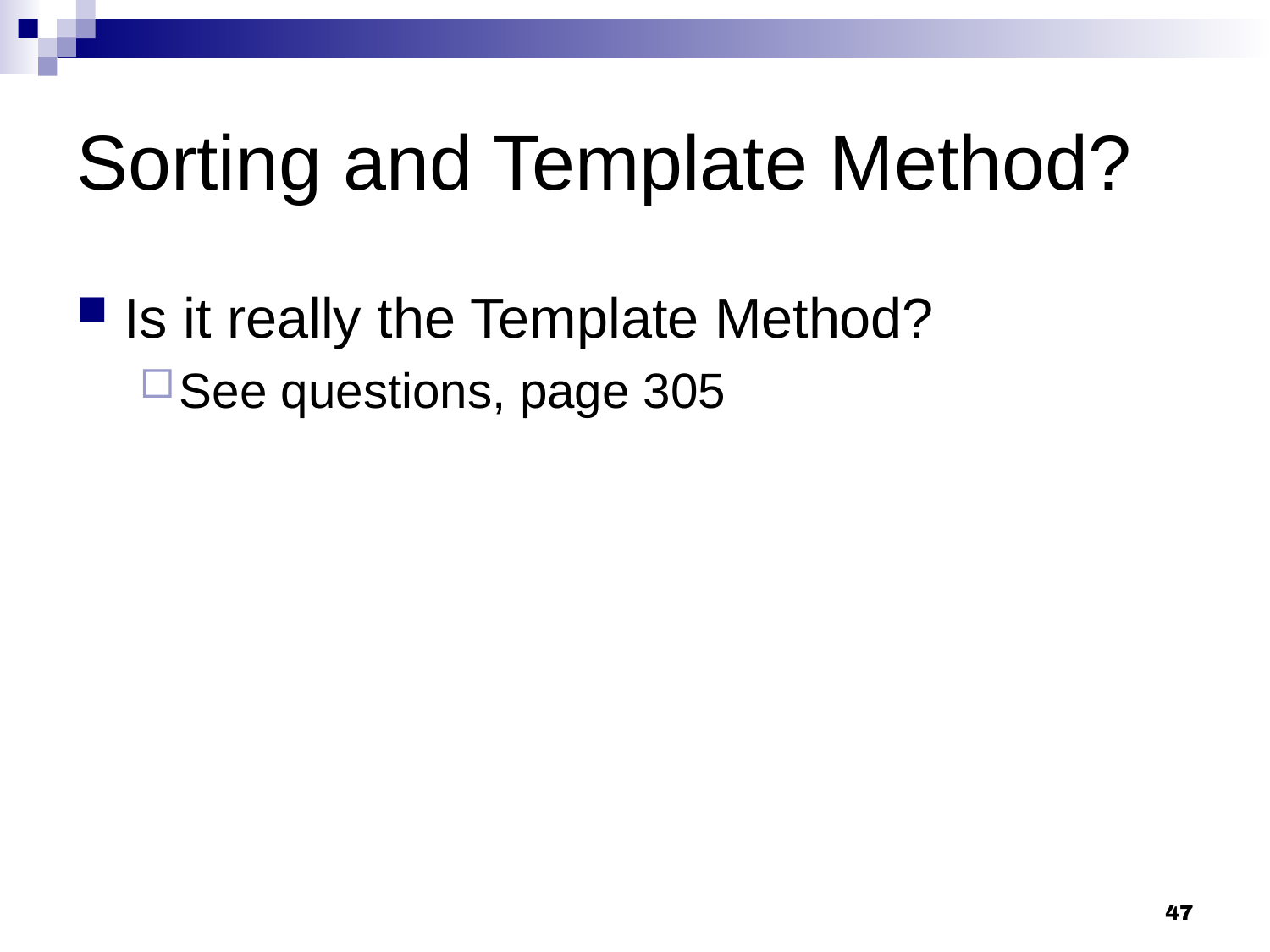

# Sorting and Template Method?
Is it really the Template Method?
See questions, page 305
47